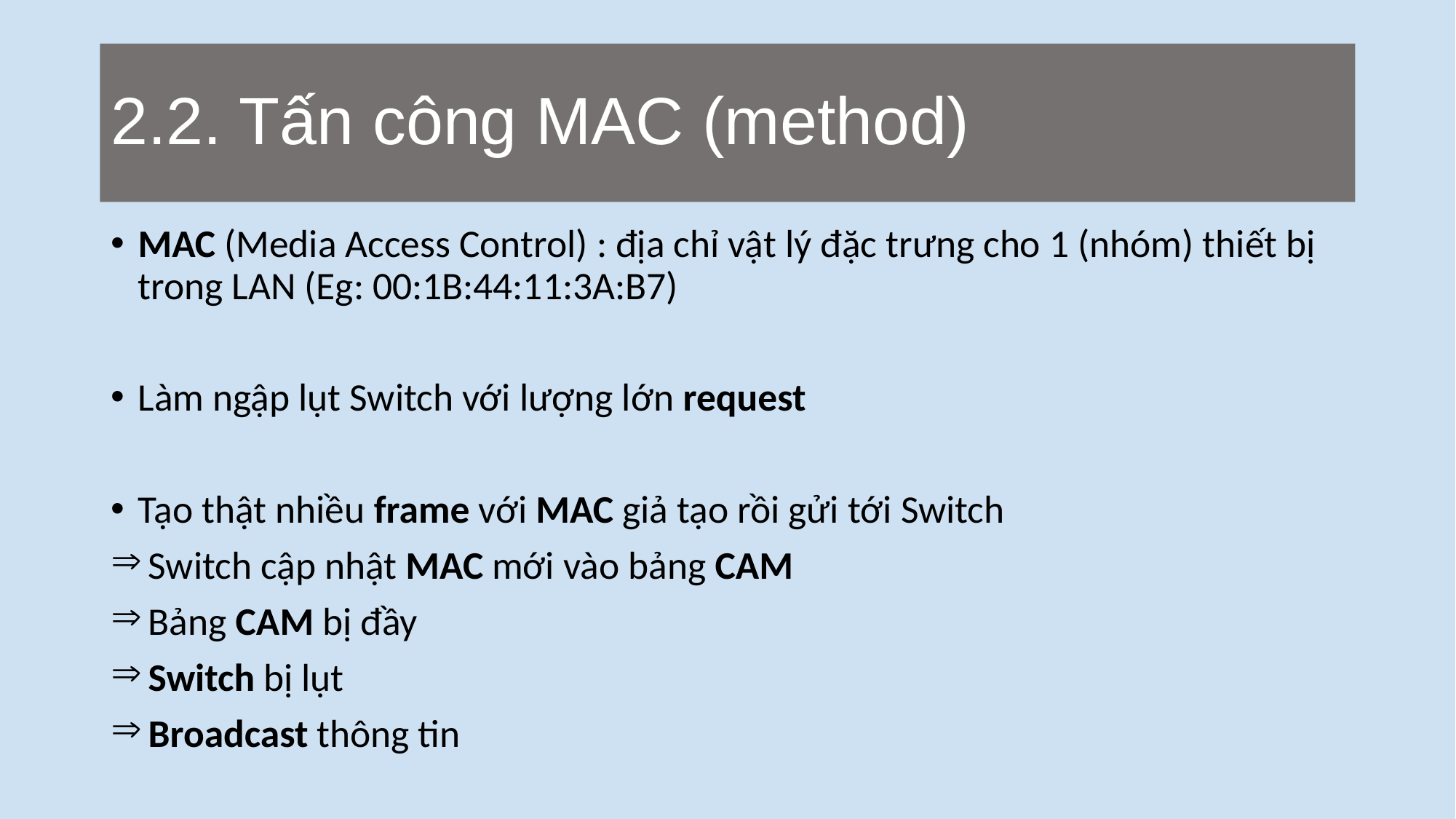

# 2.2. Tấn công MAC (method)
MAC (Media Access Control) : địa chỉ vật lý đặc trưng cho 1 (nhóm) thiết bị trong LAN (Eg: 00:1B:44:11:3A:B7)

Làm ngập lụt Switch với lượng lớn request

Tạo thật nhiều frame với MAC giả tạo rồi gửi tới Switch
 Switch cập nhật MAC mới vào bảng CAM
 Bảng CAM bị đầy
 Switch bị lụt
 Broadcast thông tin